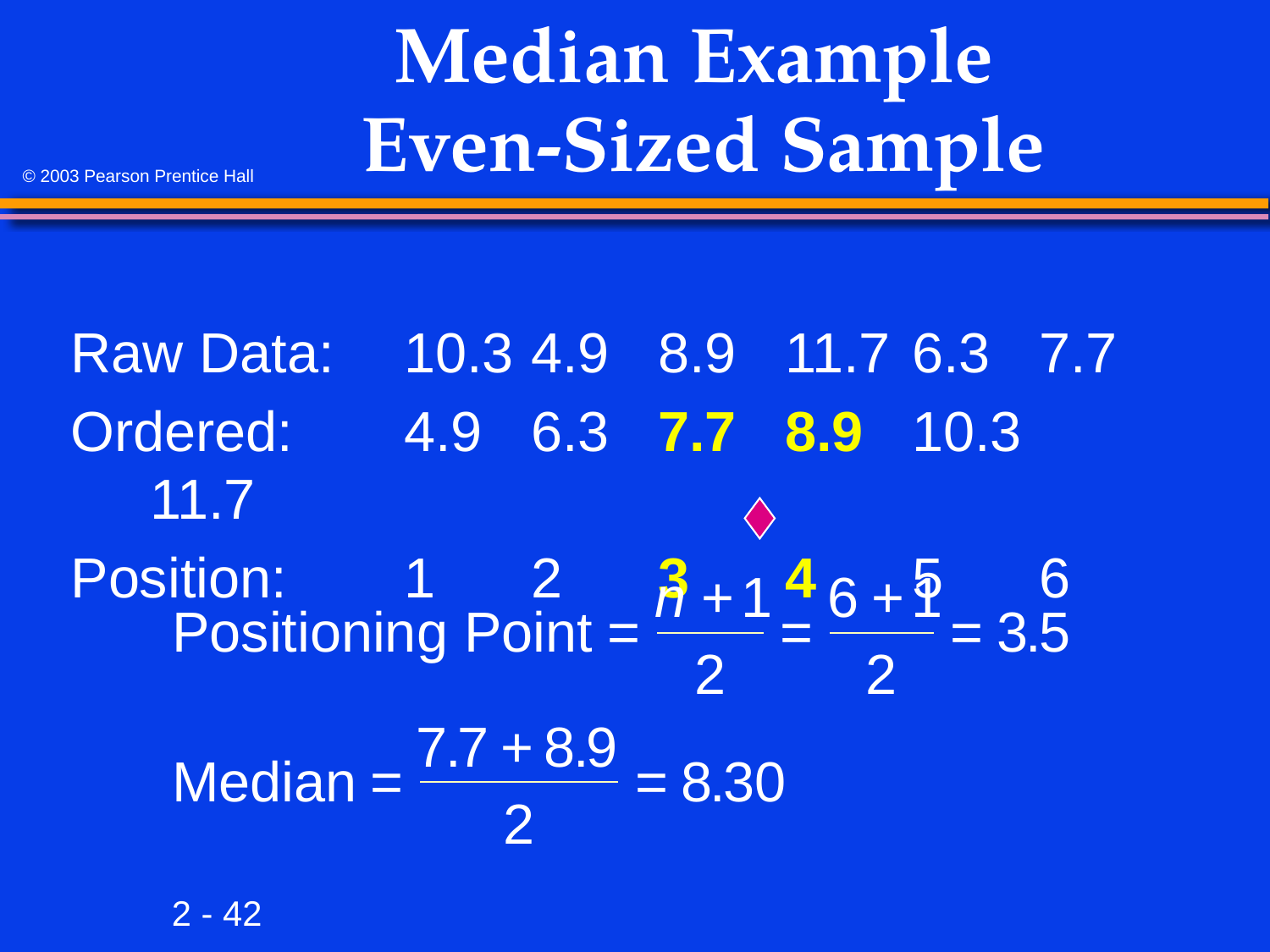

# Median Example Even-Sized Sample
Raw Data:	10.3	4.9	8.9	11.7	6.3	7.7
Ordered:	4.9	6.3	7.7	8.9	10.3	11.7
Position:	1	2	3	4	5	6

n
+
1
6
+
1
Positionin
g Point
=
=
=
3
.
5
2
2
7
.
7
+
8
.
9
Median
=
=
8
.
30
2